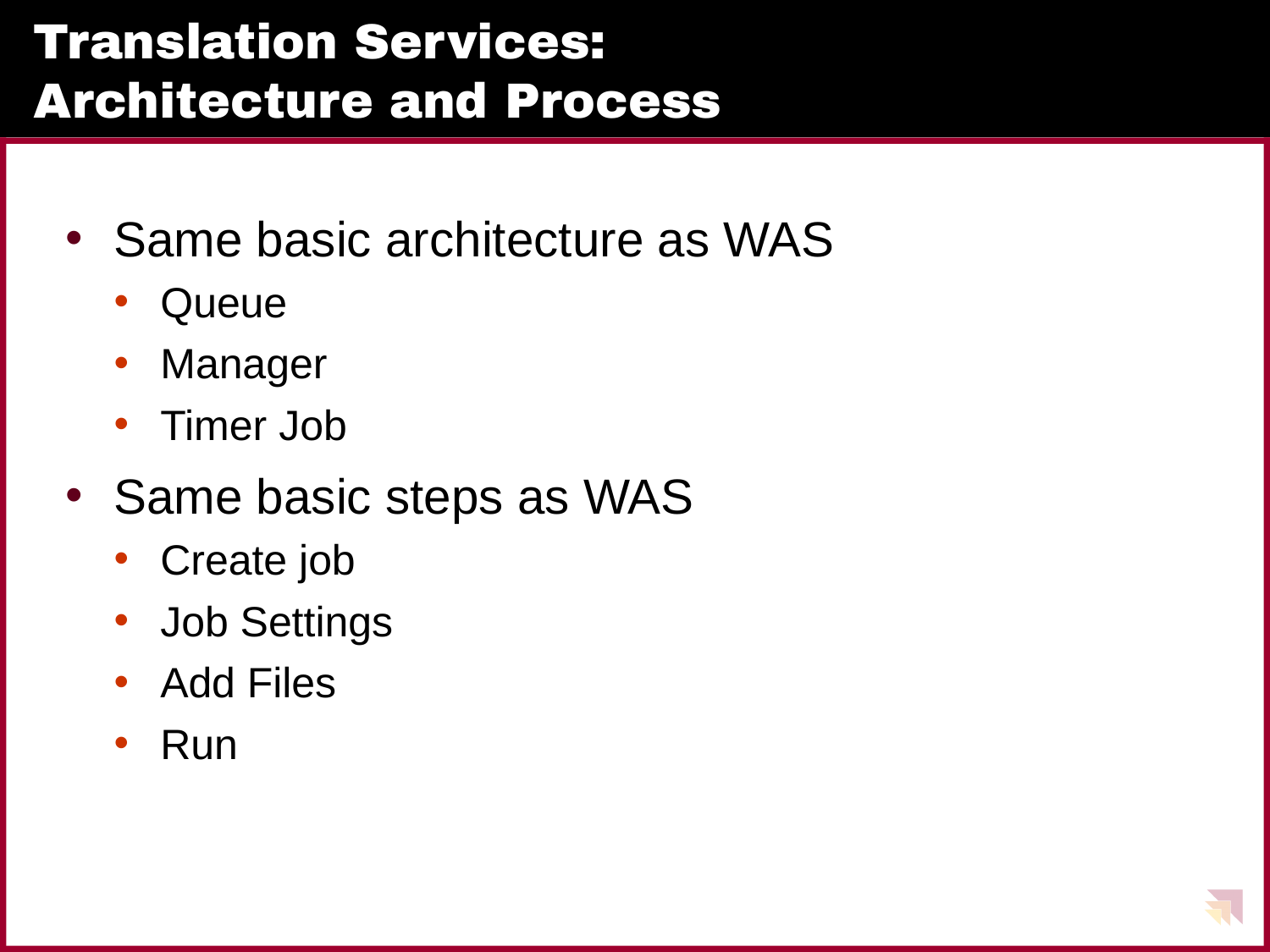

# Translation Services: Architecture and Process
Same basic architecture as WAS
Queue
Manager
Timer Job
Same basic steps as WAS
Create job
Job Settings
Add Files
Run